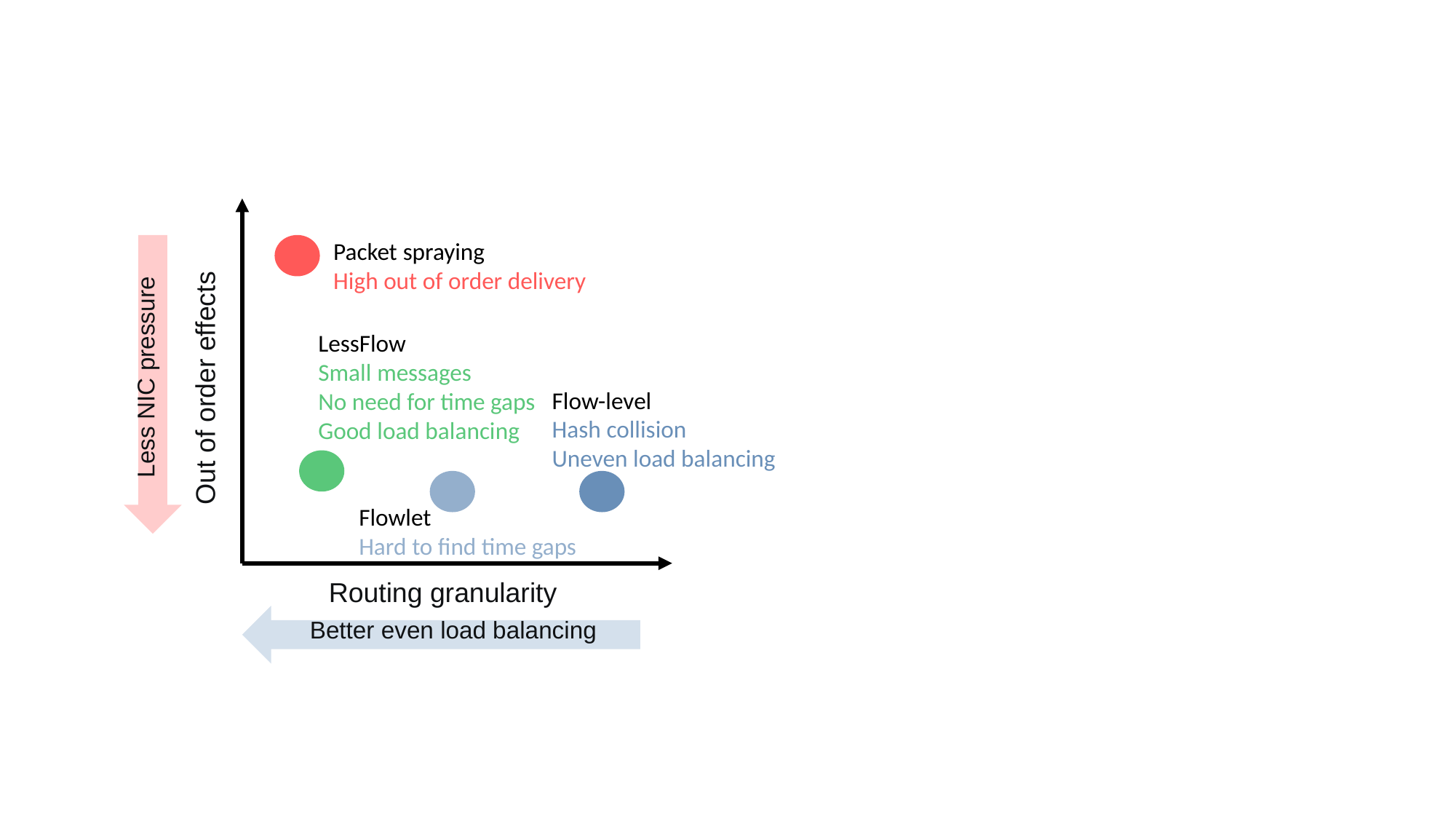

Packet spraying
High out of order delivery

Out of order effects
Less NIC pressure
LessFlow
Small messages
No need for time gaps
Good load balancing
Flow-level
Hash collision
Uneven load balancing

Better even load balancing
Flowlet
Hard to find time gaps
Routing granularity